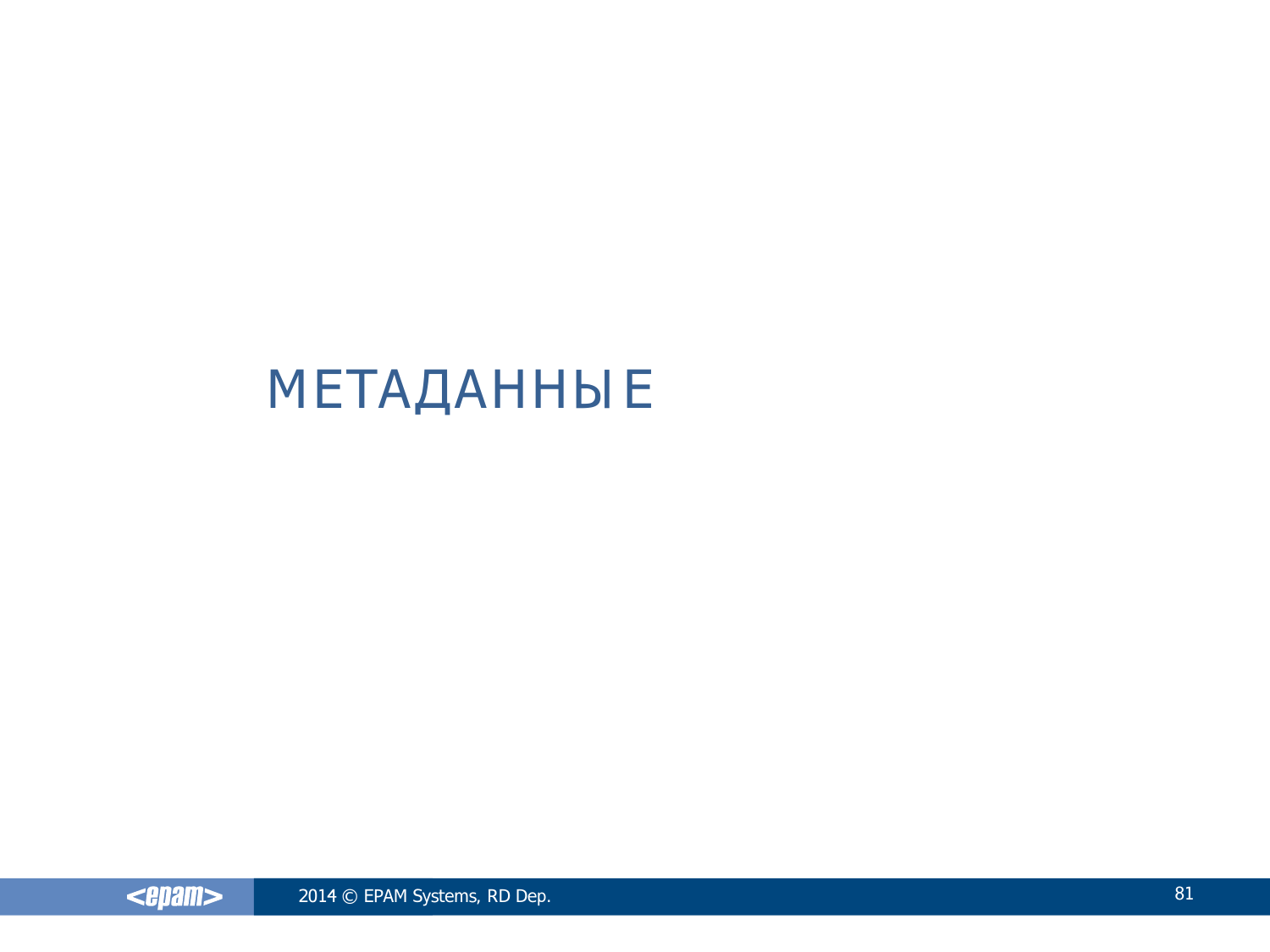

# метаданные
81
2014 © EPAM Systems, RD Dep.